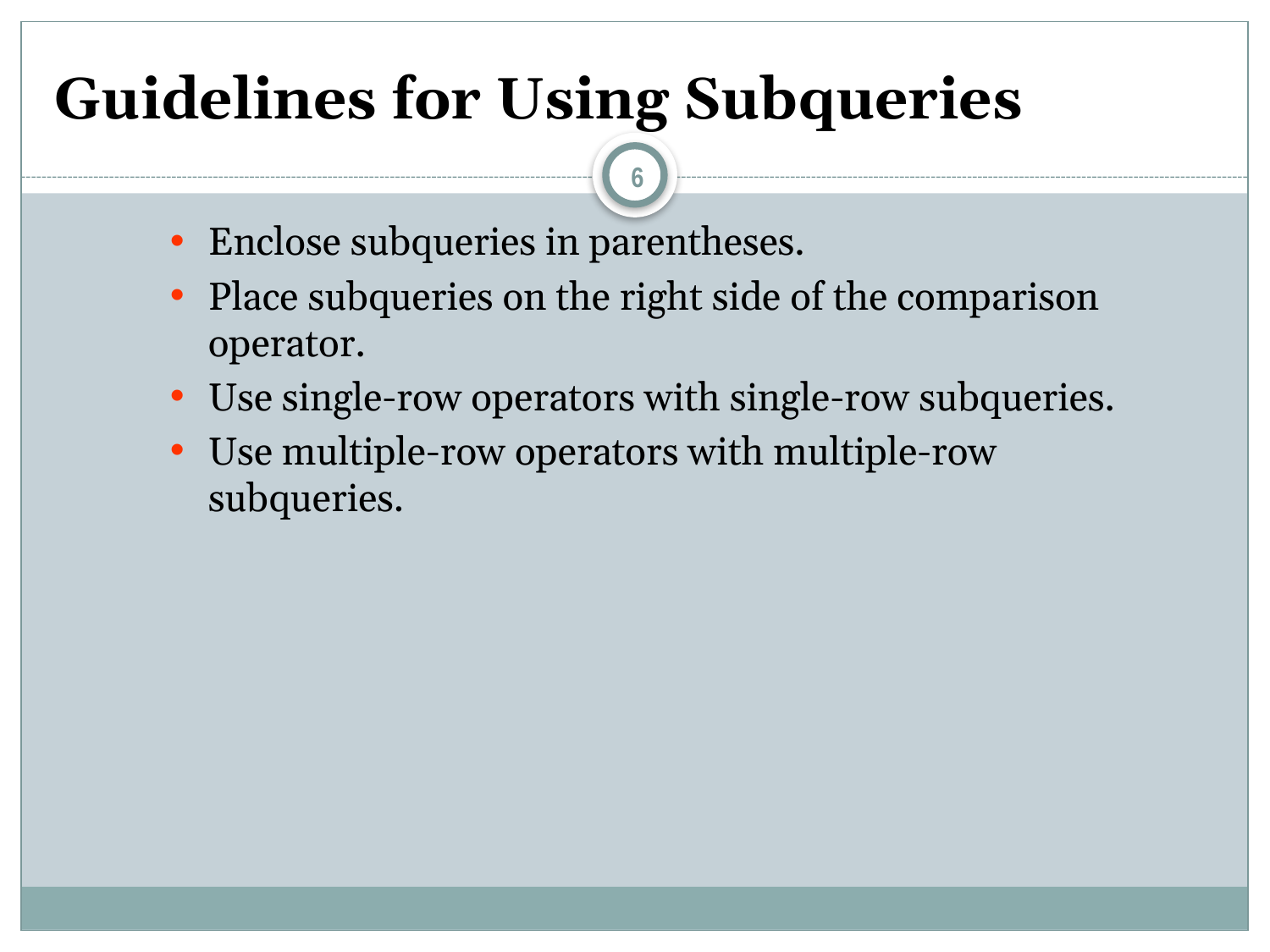

# Guidelines for Using Subqueries
6
Enclose subqueries in parentheses.
Place subqueries on the right side of the comparison operator.
Use single-row operators with single-row subqueries.
Use multiple-row operators with multiple-row subqueries.